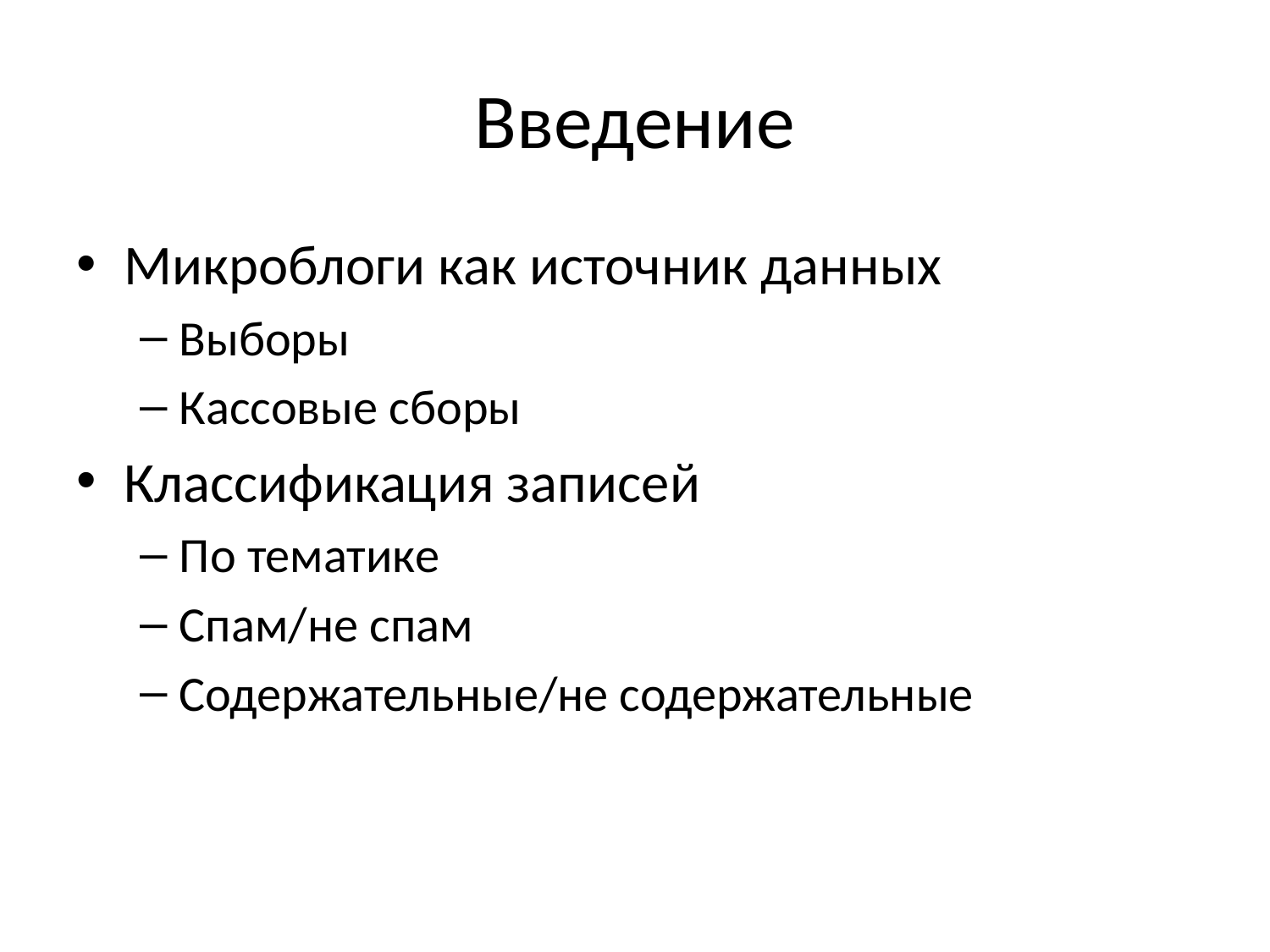

# Введение
Микроблоги как источник данных
Выборы
Кассовые сборы
Классификация записей
По тематике
Спам/не спам
Содержательные/не содержательные